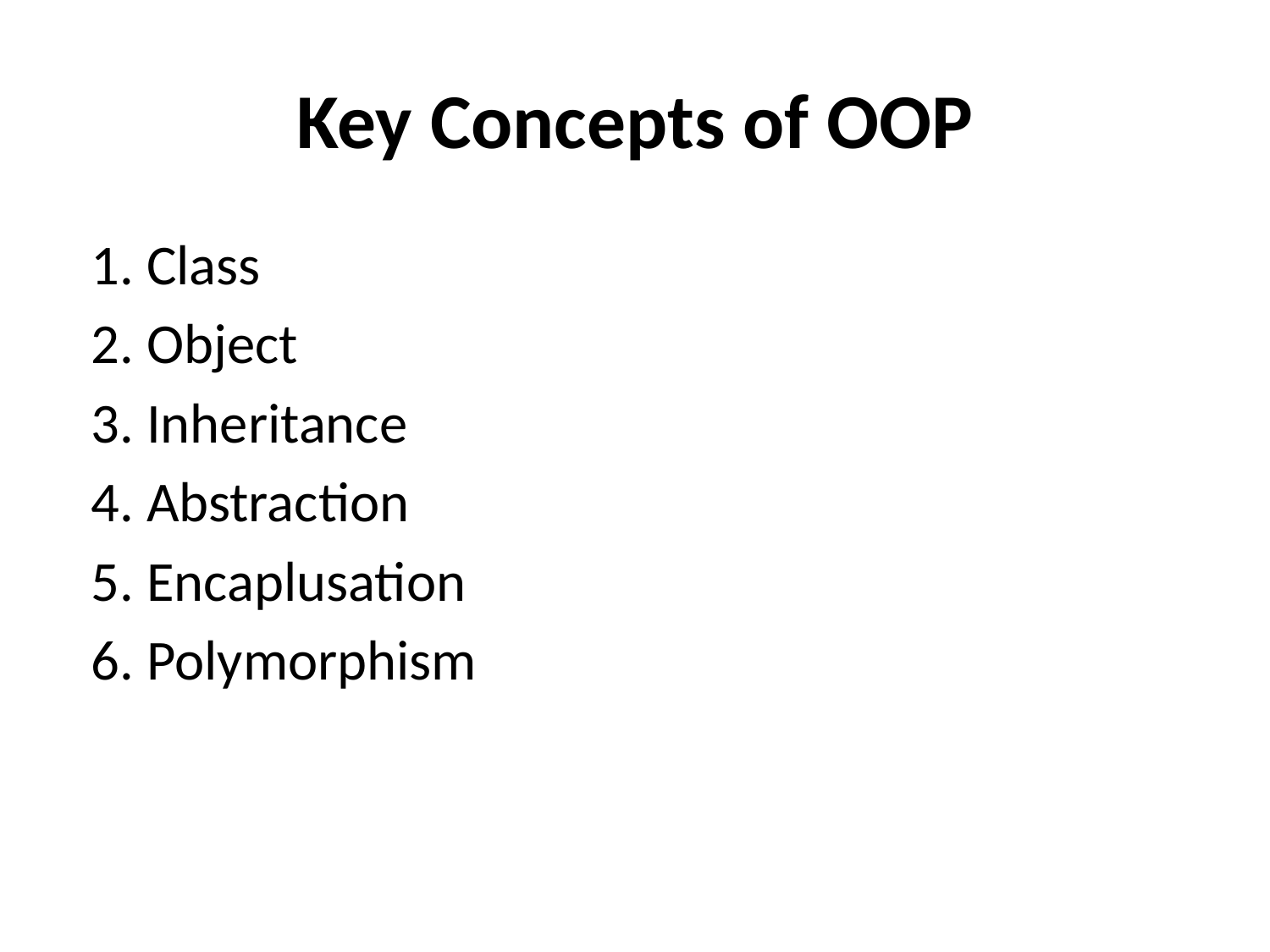

# Key Concepts of OOP
1. Class
2. Object
3. Inheritance
4. Abstraction
5. Encaplusation
6. Polymorphism